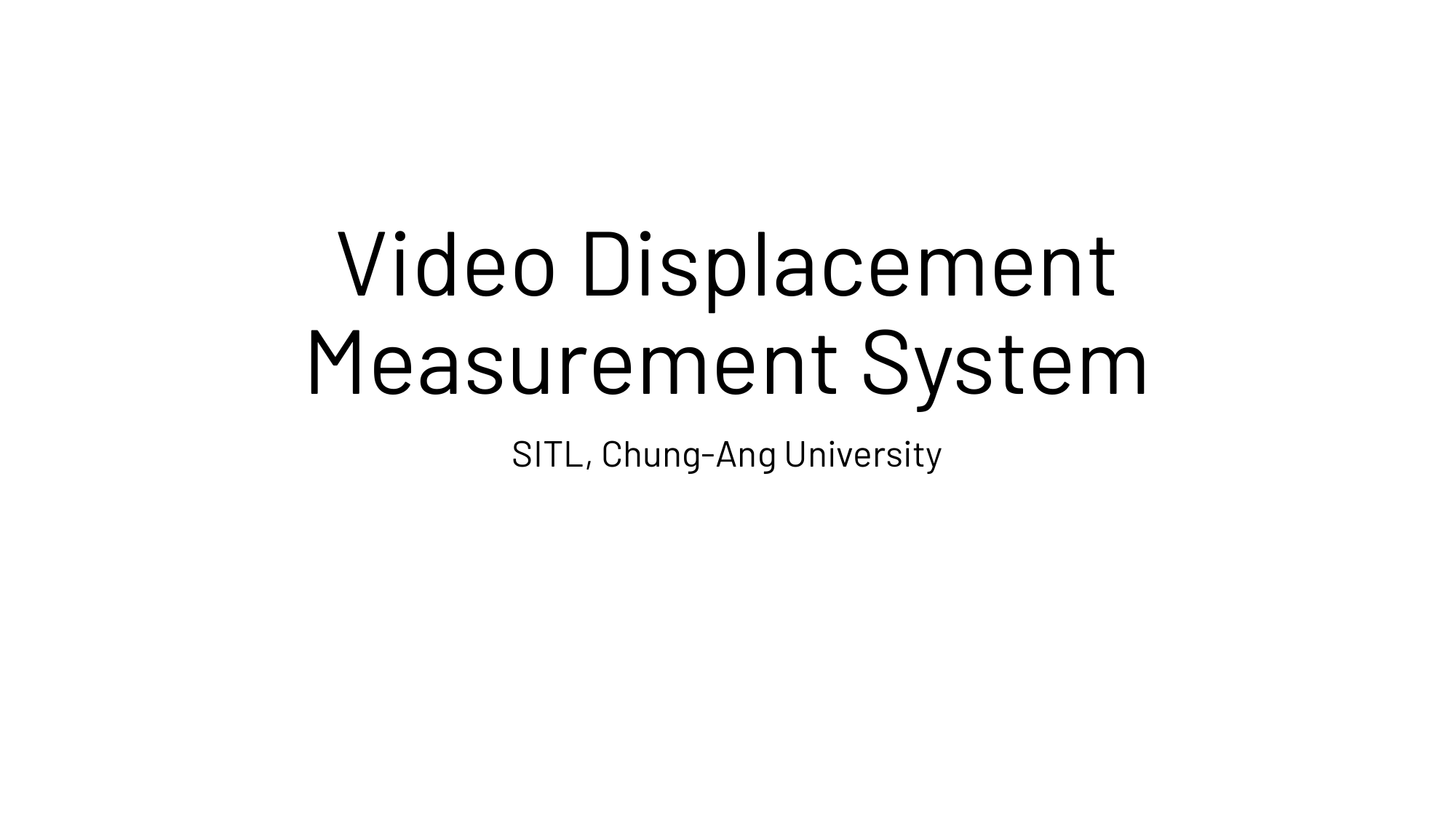

Video Displacement Measurement System
SITL, Chung-Ang University